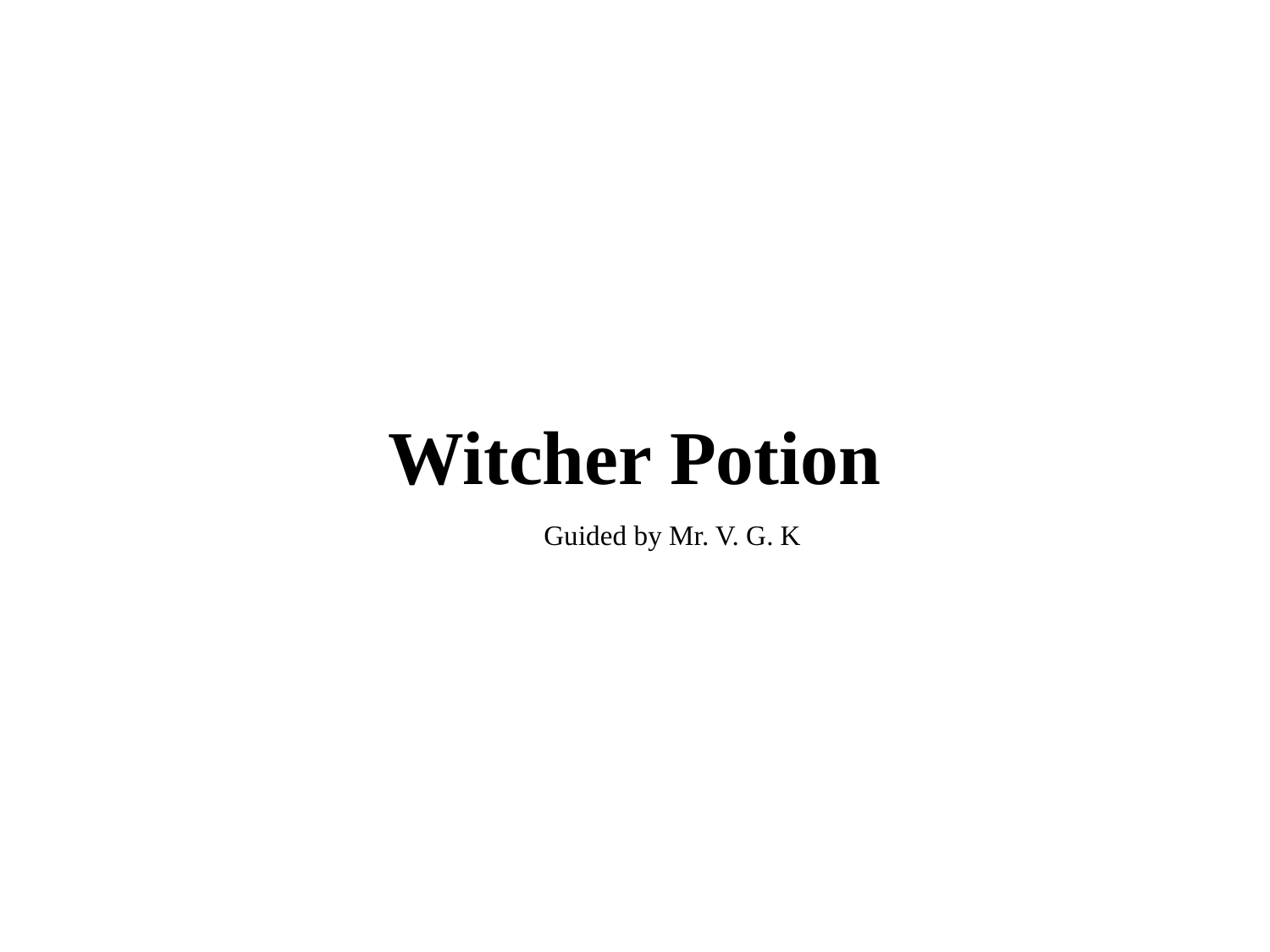

# Witcher Potion Guided by Mr. V. G. K